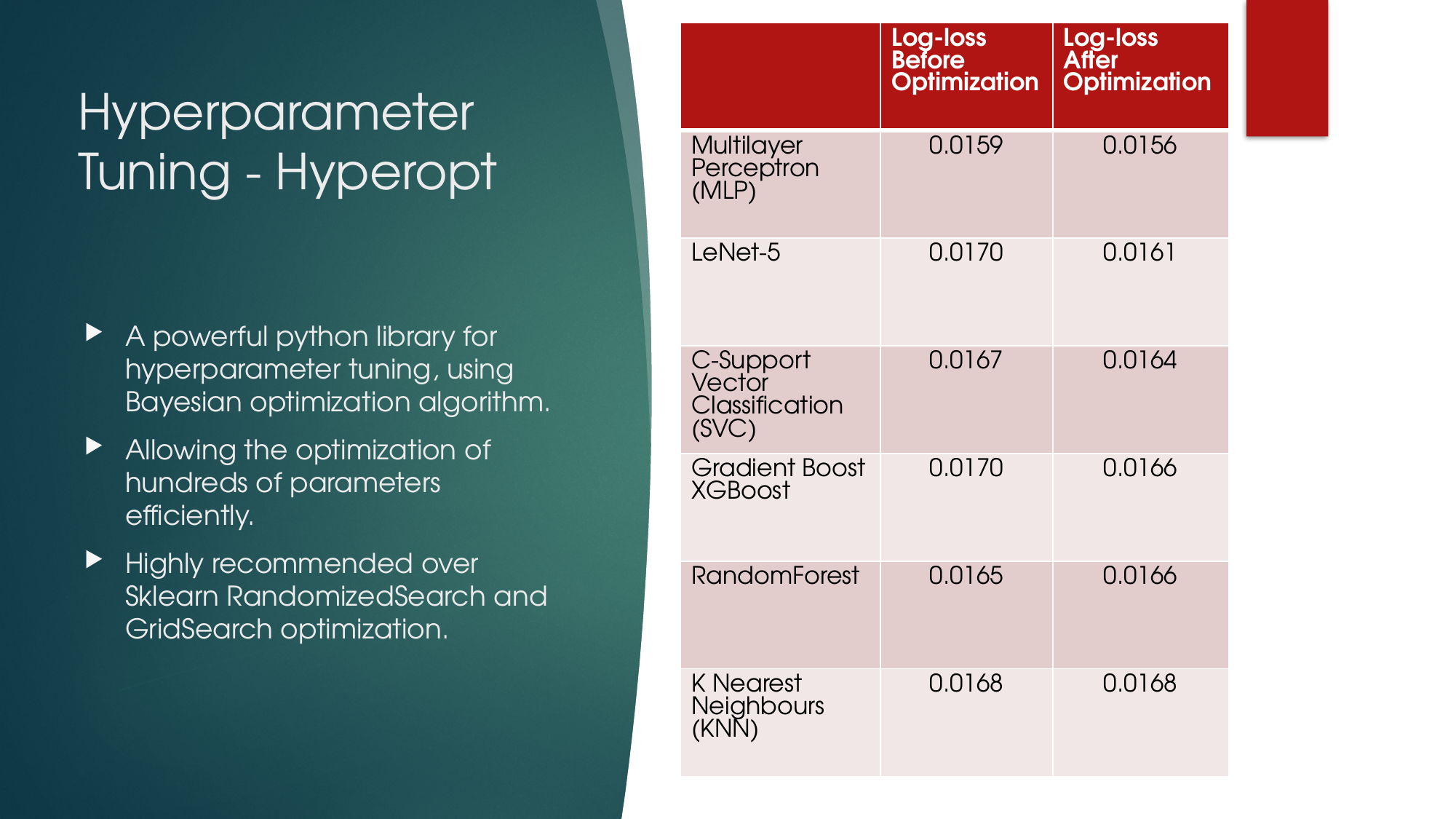

|  | Log-loss Before Optimization | Log-loss After Optimization |
| --- | --- | --- |
| Multilayer Perceptron (MLP) | 0.0159 | 0.0156 |
| LeNet-5 | 0.0170 | 0.0161 |
| C-Support Vector Classification (SVC) | 0.0167 | 0.0164 |
| Gradient Boost XGBoost | 0.0170 | 0.0166 |
| RandomForest | 0.0165 | 0.0166 |
| K Nearest Neighbours (KNN) | 0.0168 | 0.0168 |
# Hyperparameter Tuning - Hyperopt
A powerful python library for hyperparameter tuning, using Bayesian optimization algorithm.
Allowing the optimization of hundreds of parameters efficiently.
Highly recommended over Sklearn RandomizedSearch and GridSearch optimization.